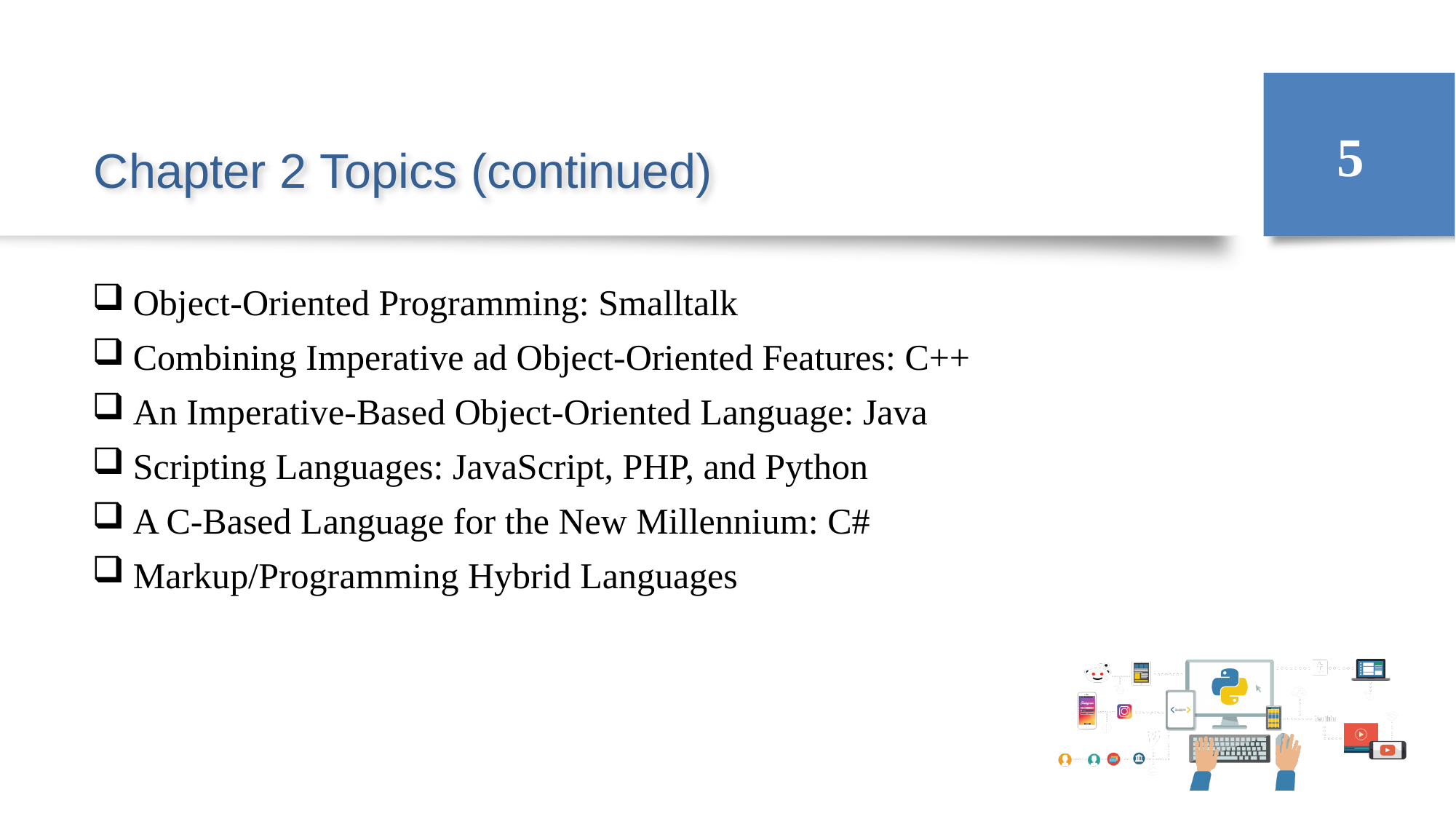

5
# Chapter 2 Topics (continued)
Object-Oriented Programming: Smalltalk
Combining Imperative ad Object-Oriented Features: C++
An Imperative-Based Object-Oriented Language: Java
Scripting Languages: JavaScript, PHP, and Python
A C-Based Language for the New Millennium: C#
Markup/Programming Hybrid Languages